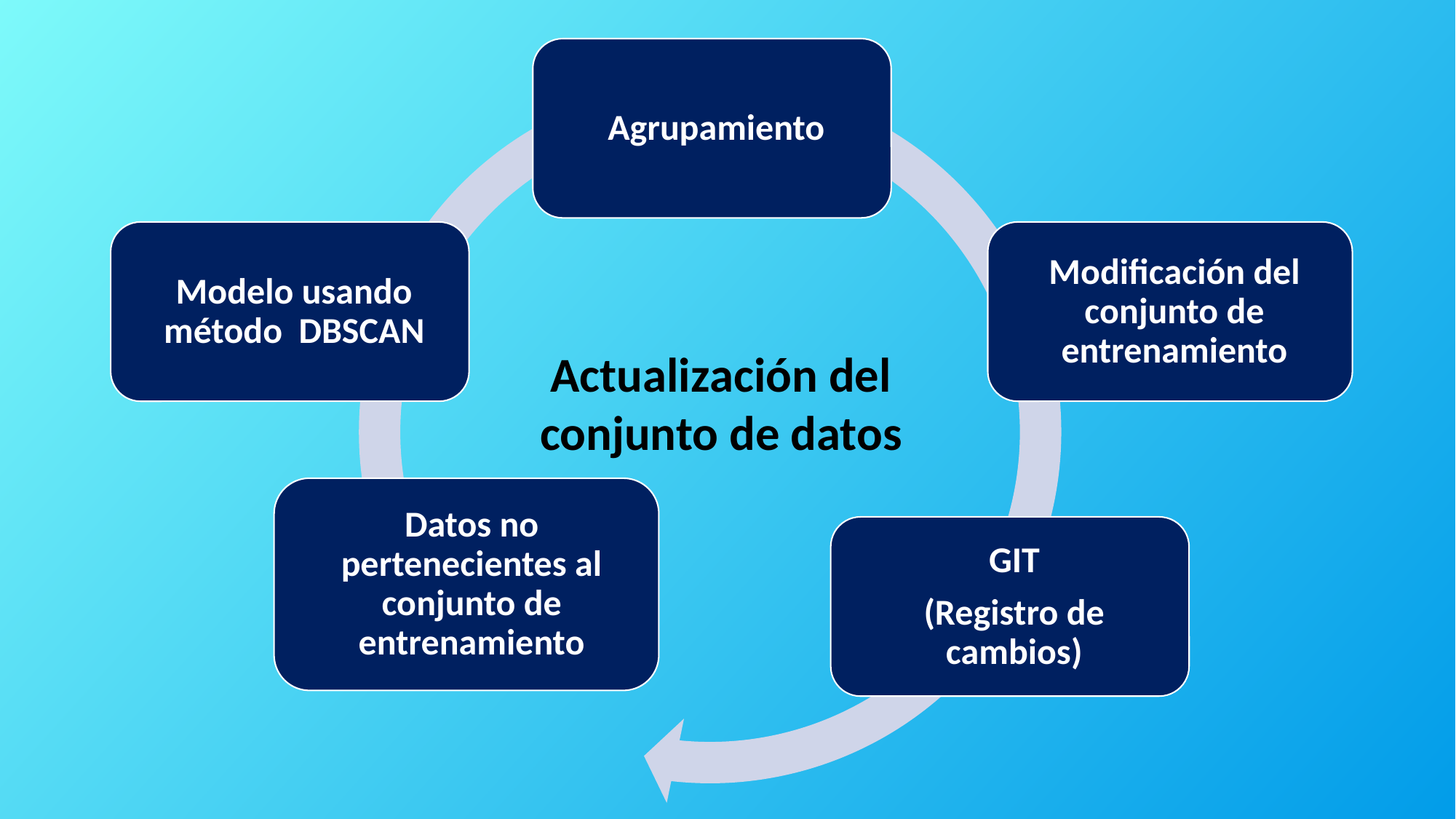

Agrupamiento
Modificación del conjunto de entrenamiento
GIT
(Registro de cambios)
Datos no pertenecientes al conjunto de entrenamiento
Modelo usando método  DBSCAN
Actualización del conjunto de datos